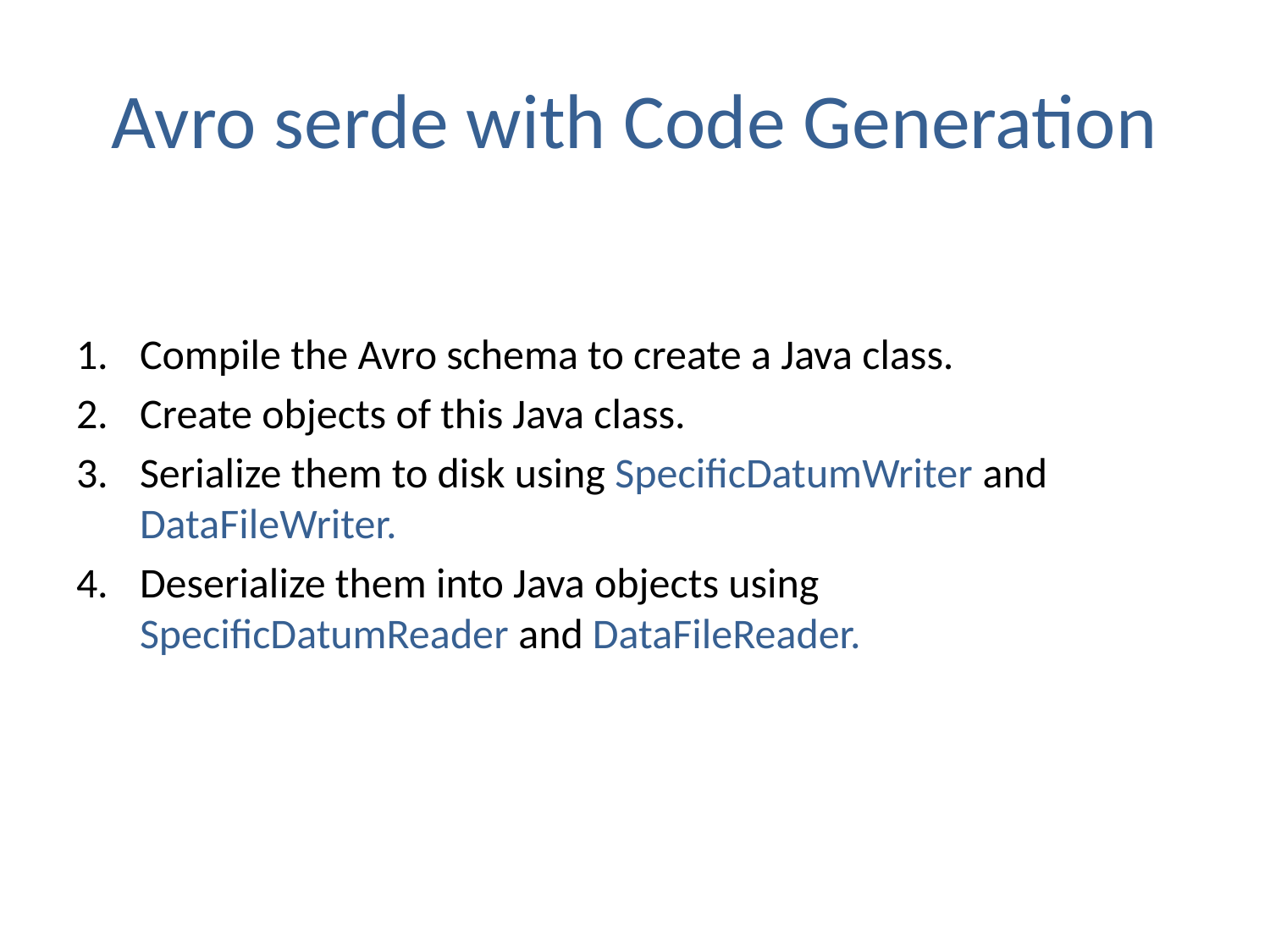

# Avro serde with Code Generation
Compile the Avro schema to create a Java class.
Create objects of this Java class.
Serialize them to disk using SpecificDatumWriter and DataFileWriter.
Deserialize them into Java objects using SpecificDatumReader and DataFileReader.